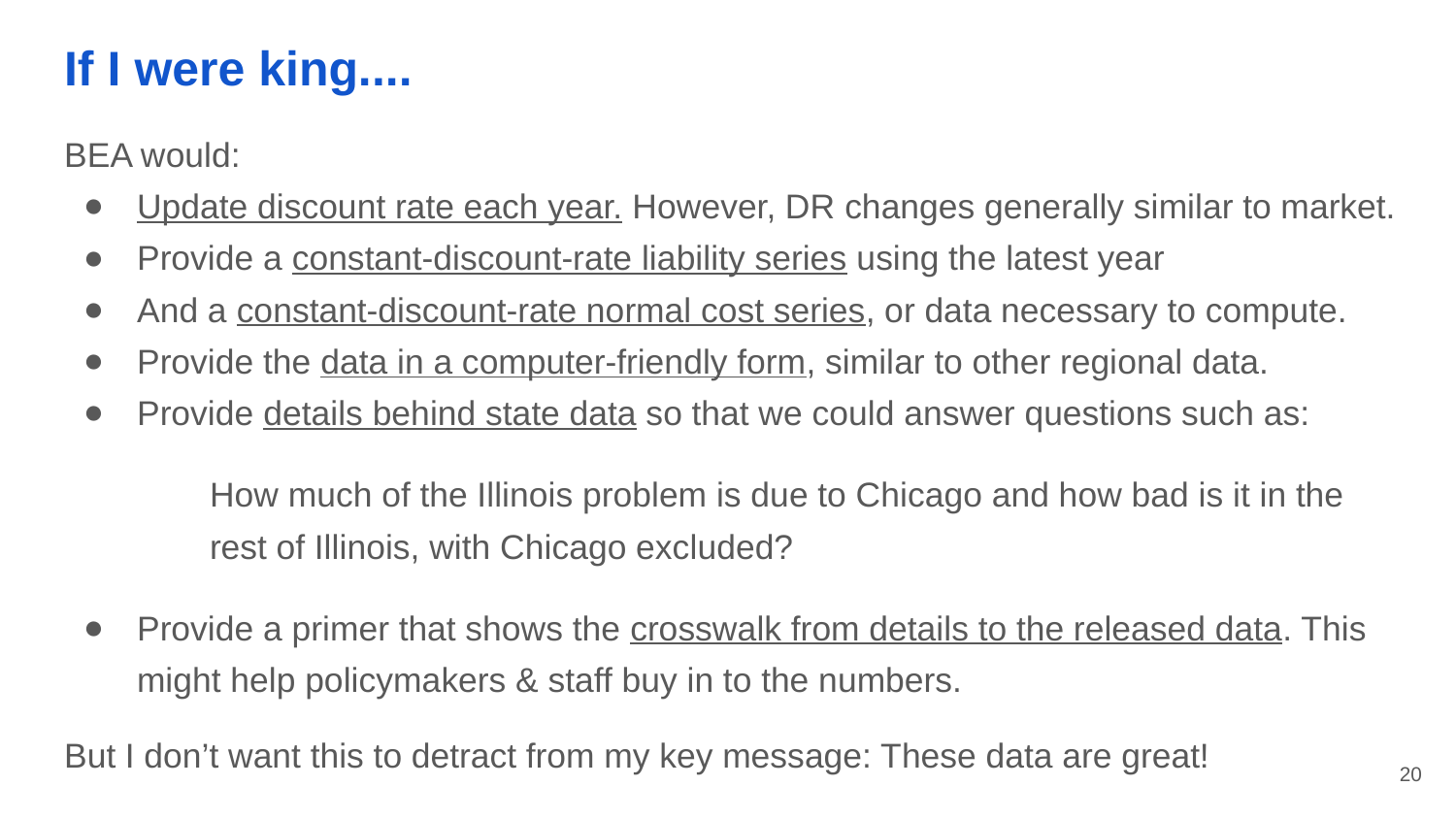

# If I were king....
BEA would:
Update discount rate each year. However, DR changes generally similar to market.
Provide a constant-discount-rate liability series using the latest year
And a constant-discount-rate normal cost series, or data necessary to compute.
Provide the data in a computer-friendly form, similar to other regional data.
Provide details behind state data so that we could answer questions such as:

How much of the Illinois problem is due to Chicago and how bad is it in the rest of Illinois, with Chicago excluded?

Provide a primer that shows the crosswalk from details to the released data. This might help policymakers & staff buy in to the numbers.

But I don’t want this to detract from my key message: These data are great!
20